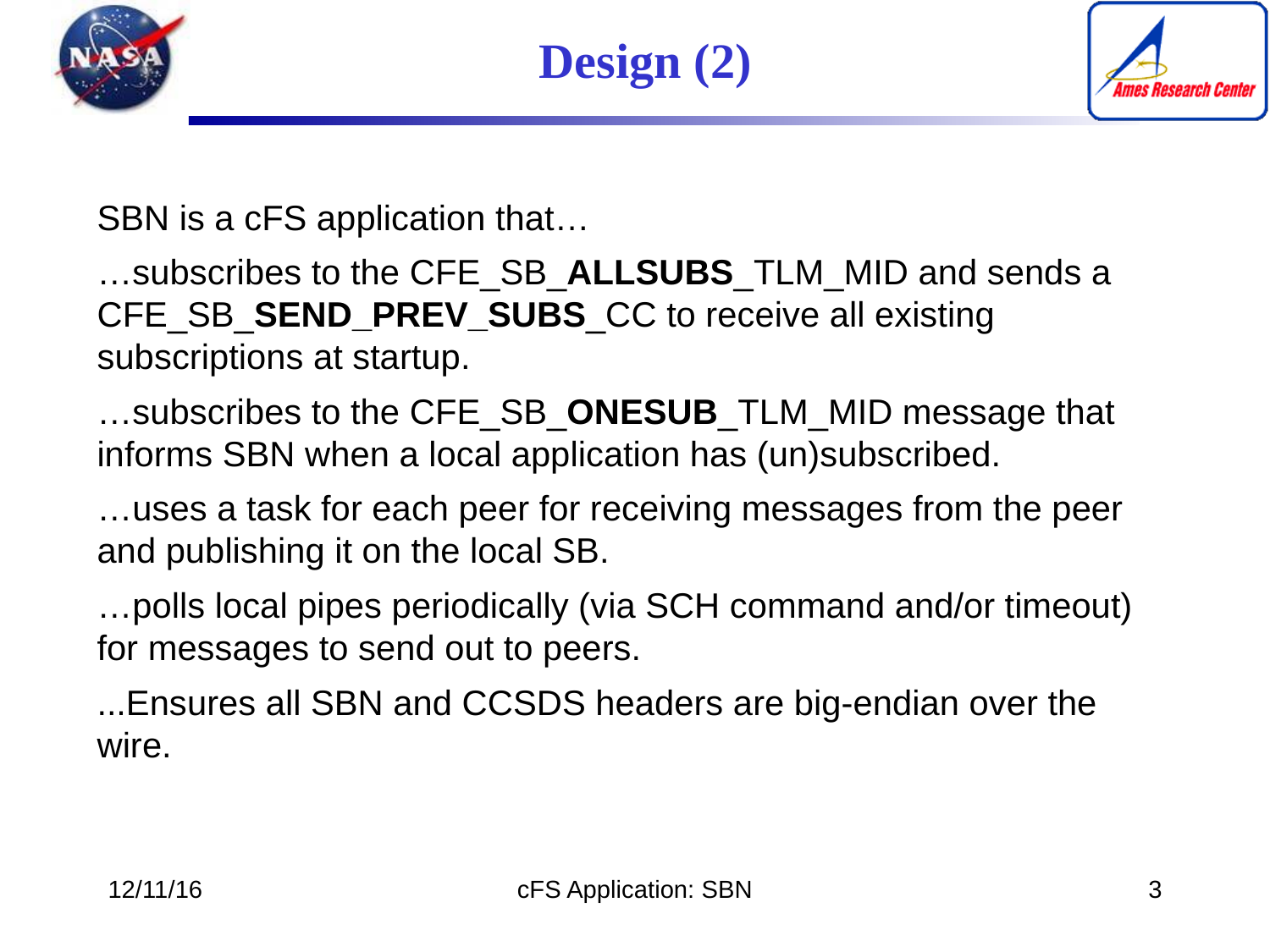

Design (2)
SBN is a cFS application that…
…subscribes to the CFE_SB_ALLSUBS_TLM_MID and sends a CFE_SB_SEND_PREV_SUBS_CC to receive all existing subscriptions at startup.
…subscribes to the CFE_SB_ONESUB_TLM_MID message that informs SBN when a local application has (un)subscribed.
…uses a task for each peer for receiving messages from the peer and publishing it on the local SB.
…polls local pipes periodically (via SCH command and/or timeout) for messages to send out to peers.
...Ensures all SBN and CCSDS headers are big-endian over the wire.
12/11/16
cFS Application: SBN
3